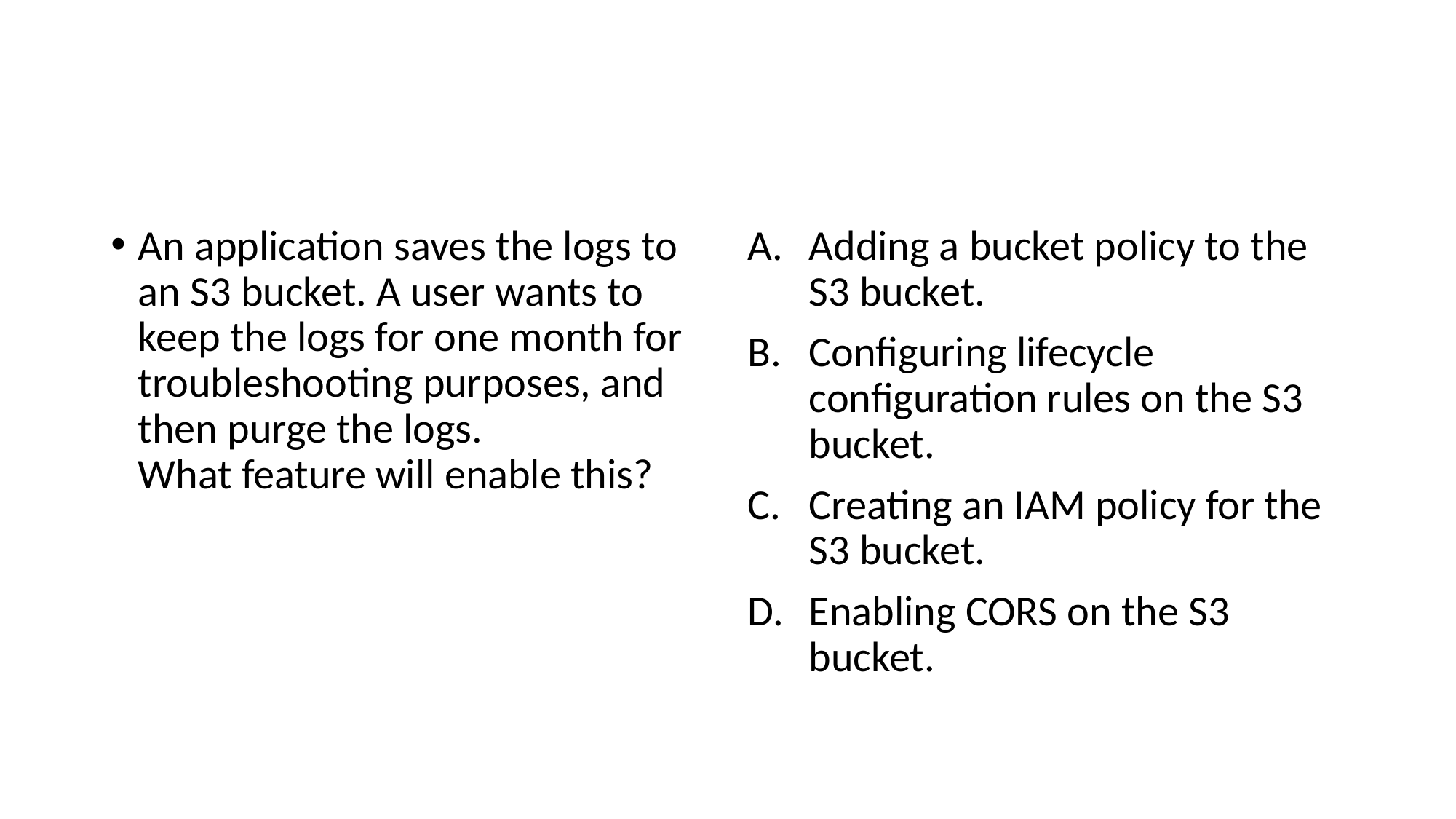

#
An application saves the logs to an S3 bucket. A user wants to keep the logs for one month for troubleshooting purposes, and then purge the logs.
What feature will enable this?
Adding a bucket policy to the S3 bucket.
Configuring lifecycle configuration rules on the S3 bucket.
Creating an IAM policy for the S3 bucket.
Enabling CORS on the S3 bucket.